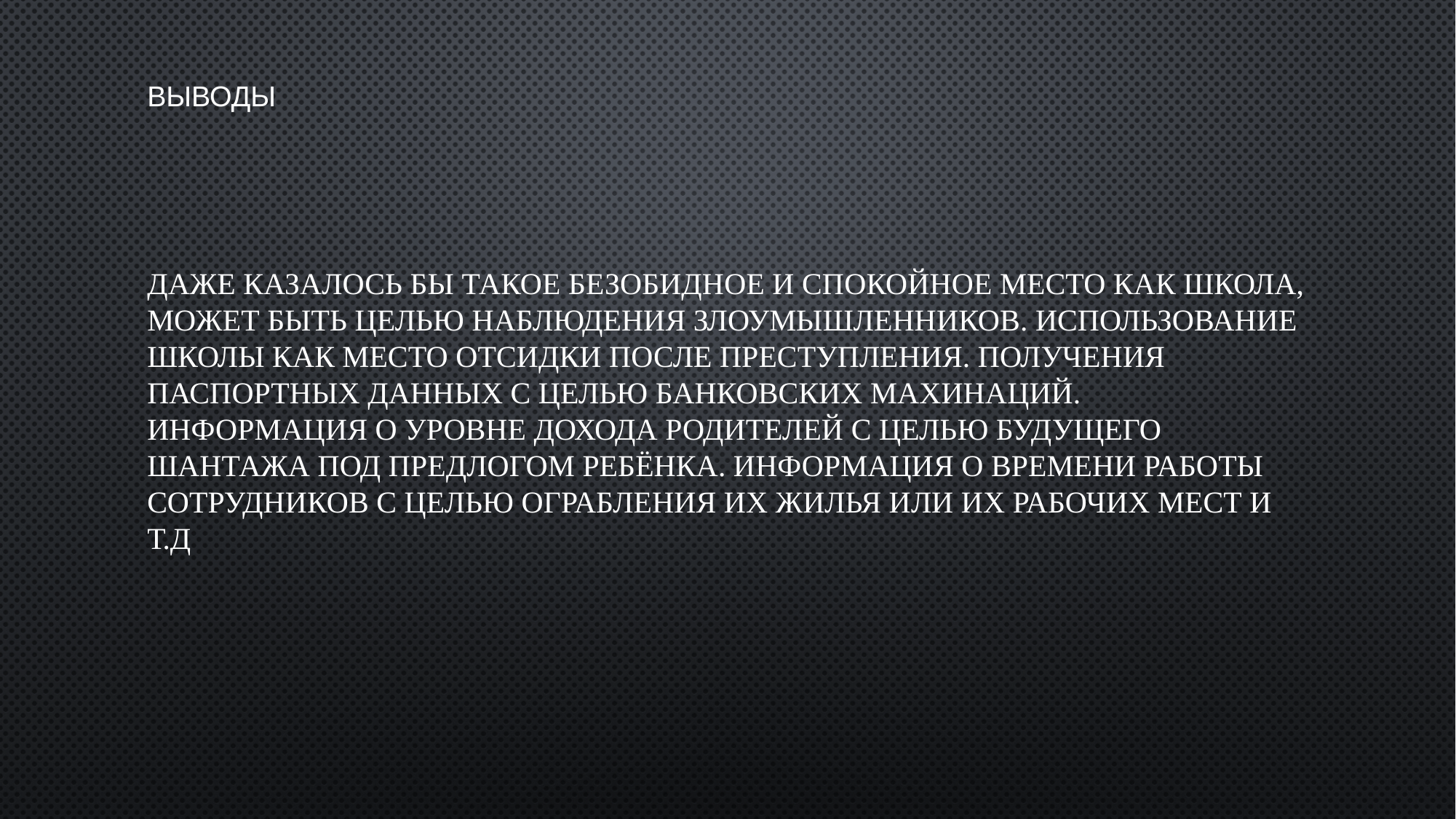

# Выводы
Даже казалось бы такое безобидное и спокойное место как школа, может быть целью наблюдения злоумышленников. Использование школы как место отсидки после преступления. Получения паспортных данных с целью банковских махинаций. Информация о уровне дохода родителей с целью будущего шантажа под предлогом ребёнка. Информация о времени работы сотрудников с целью ограбления их жилья или их рабочих мест и т.д